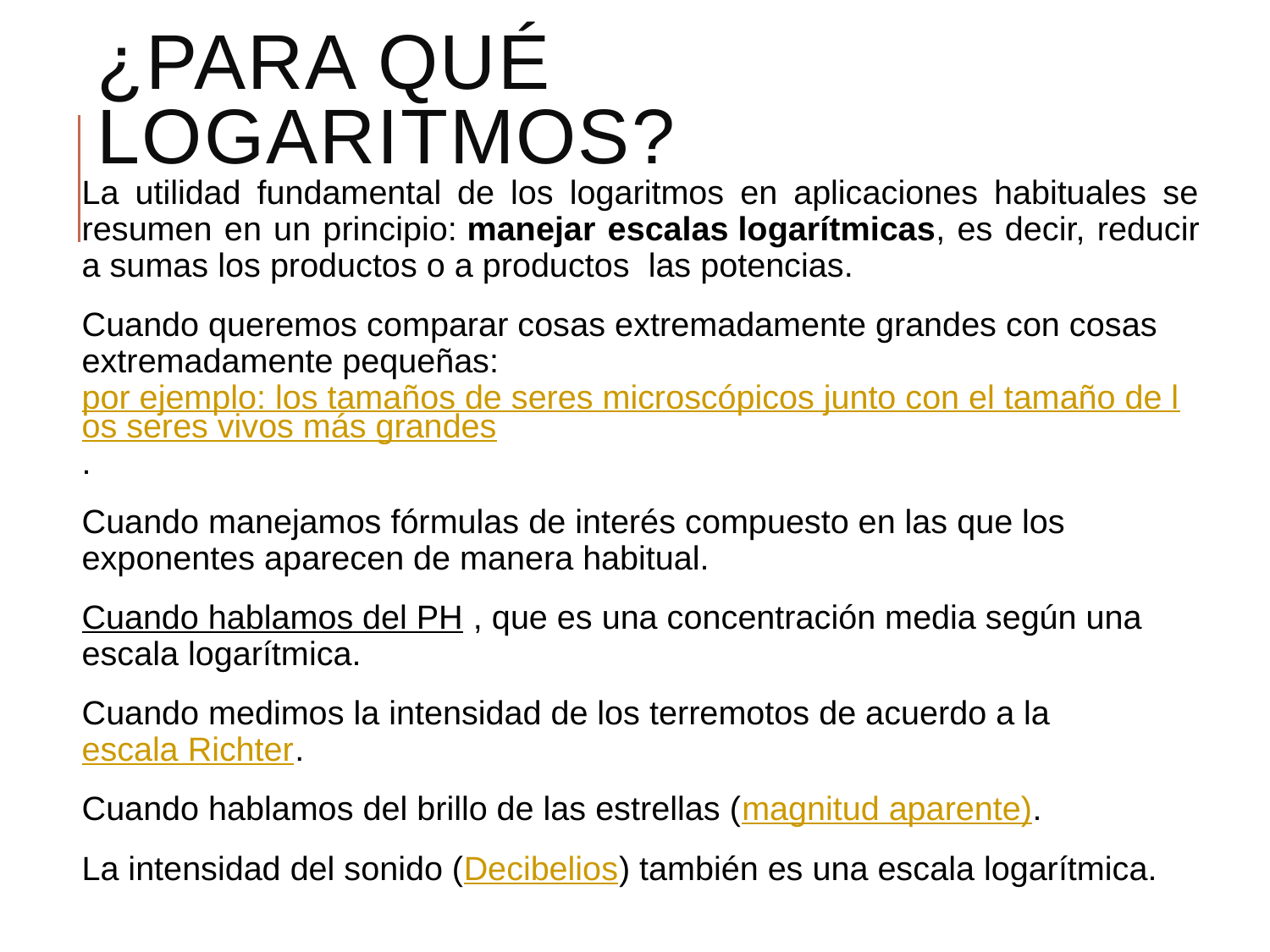

# ¿Para qué logaritmos?
La utilidad fundamental de los logaritmos en aplicaciones habituales se resumen en un principio: manejar escalas logarítmicas, es decir, reducir a sumas los productos o a productos  las potencias.
Cuando queremos comparar cosas extremadamente grandes con cosas extremadamente pequeñas: por ejemplo: los tamaños de seres microscópicos junto con el tamaño de los seres vivos más grandes.
Cuando manejamos fórmulas de interés compuesto en las que los exponentes aparecen de manera habitual.
Cuando hablamos del PH , que es una concentración media según una escala logarítmica.
Cuando medimos la intensidad de los terremotos de acuerdo a la escala Richter.
Cuando hablamos del brillo de las estrellas (magnitud aparente).
La intensidad del sonido (Decibelios) también es una escala logarítmica.